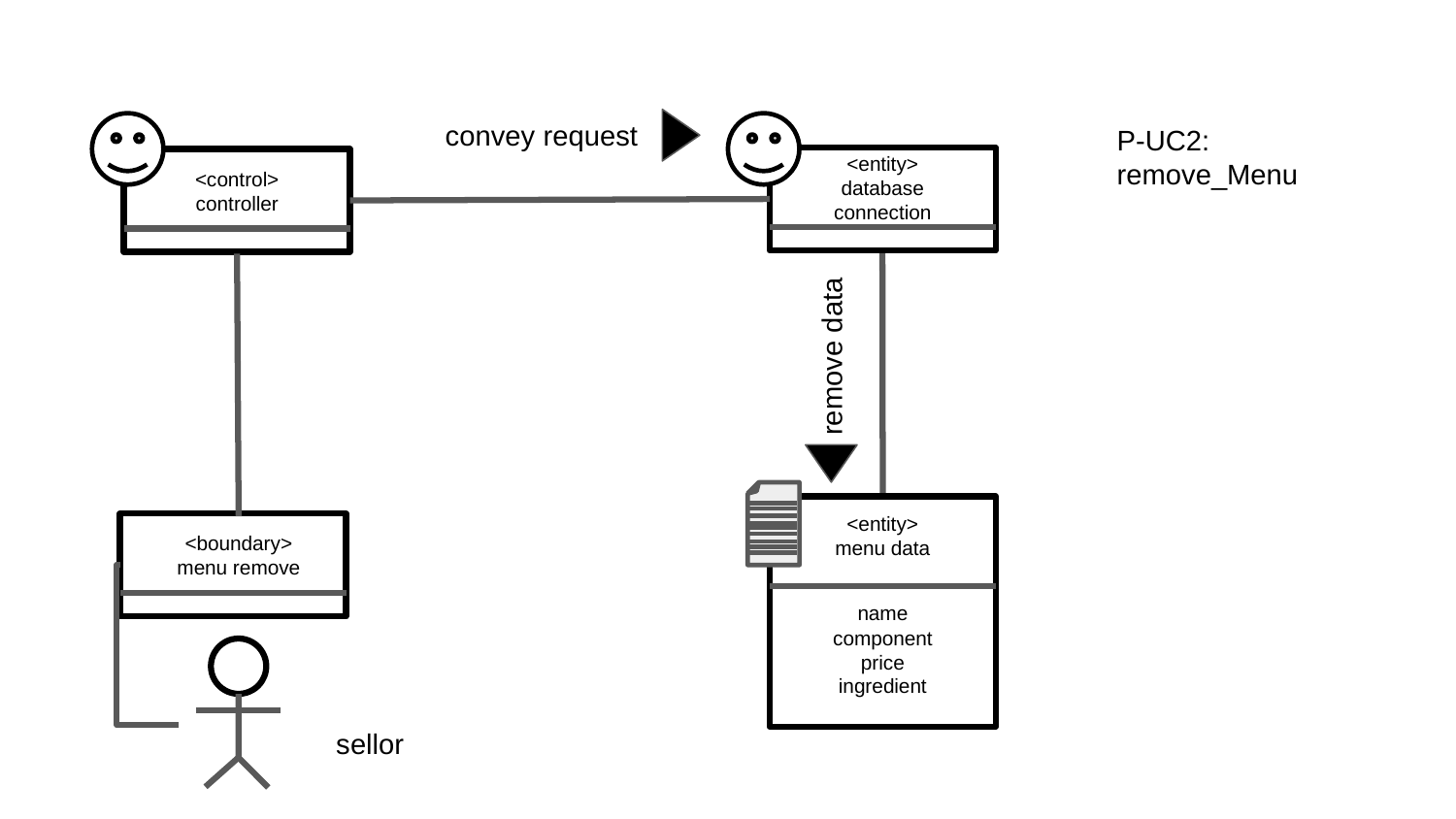

convey request
P-UC2: remove_Menu

<entity>
database connection

<control>
controller

remove data

<entity>
menu data

<boundary>
menu remove

name
component
price
ingredient

sellor